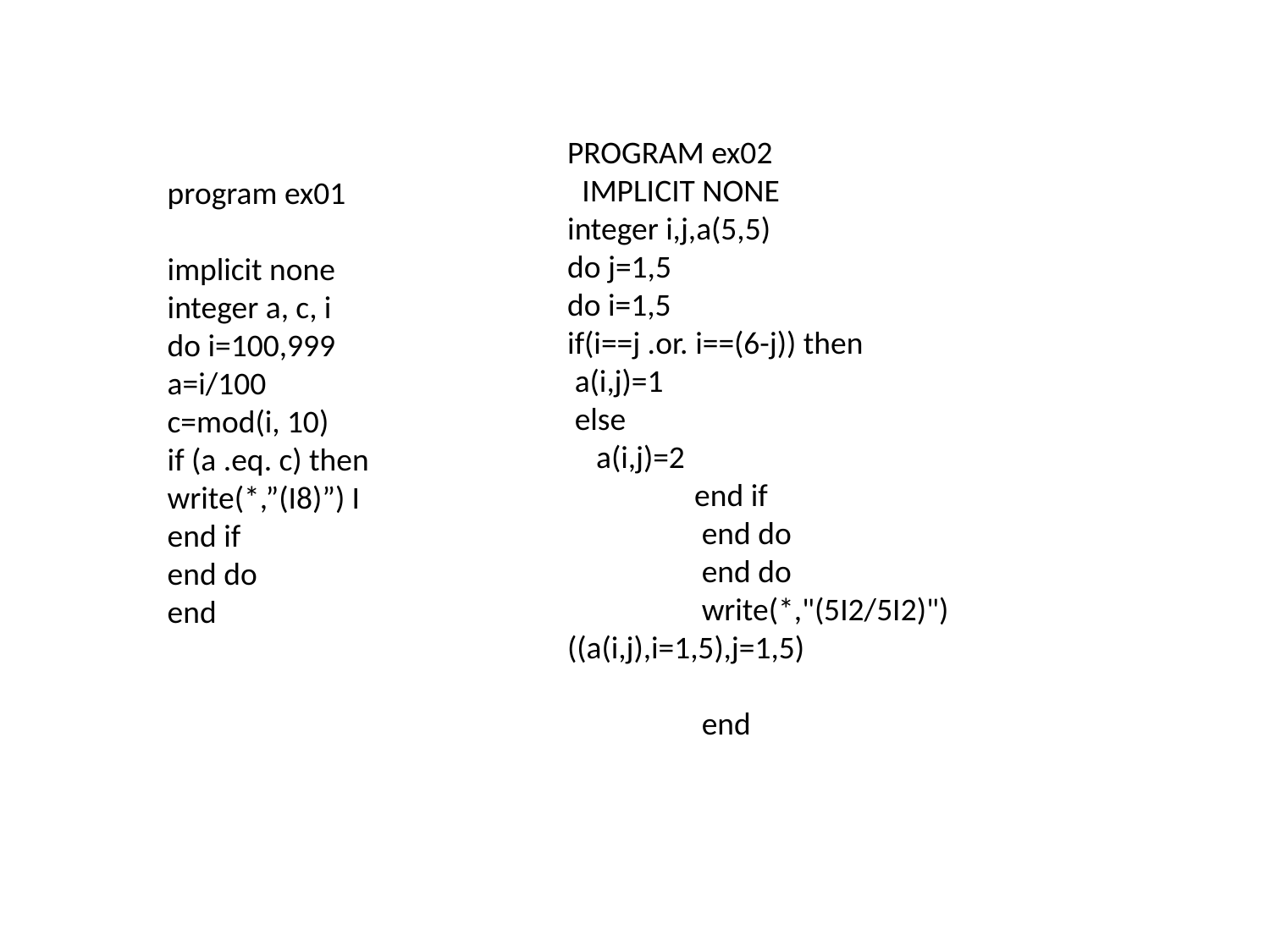

PROGRAM ex02
  IMPLICIT NONE
integer i,j,a(5,5)
do j=1,5
do i=1,5
if(i==j .or. i==(6-j)) then
 a(i,j)=1
 else
    a(i,j)=2
	end if
	 end do
	 end do
	 write(*,"(5I2/5I2)") ((a(i,j),i=1,5),j=1,5)

	 end
program ex01

implicit none
integer a, c, i
do i=100,999
a=i/100
c=mod(i, 10)
if (a .eq. c) then
write(*,”(I8)”) I
end if
end do
end